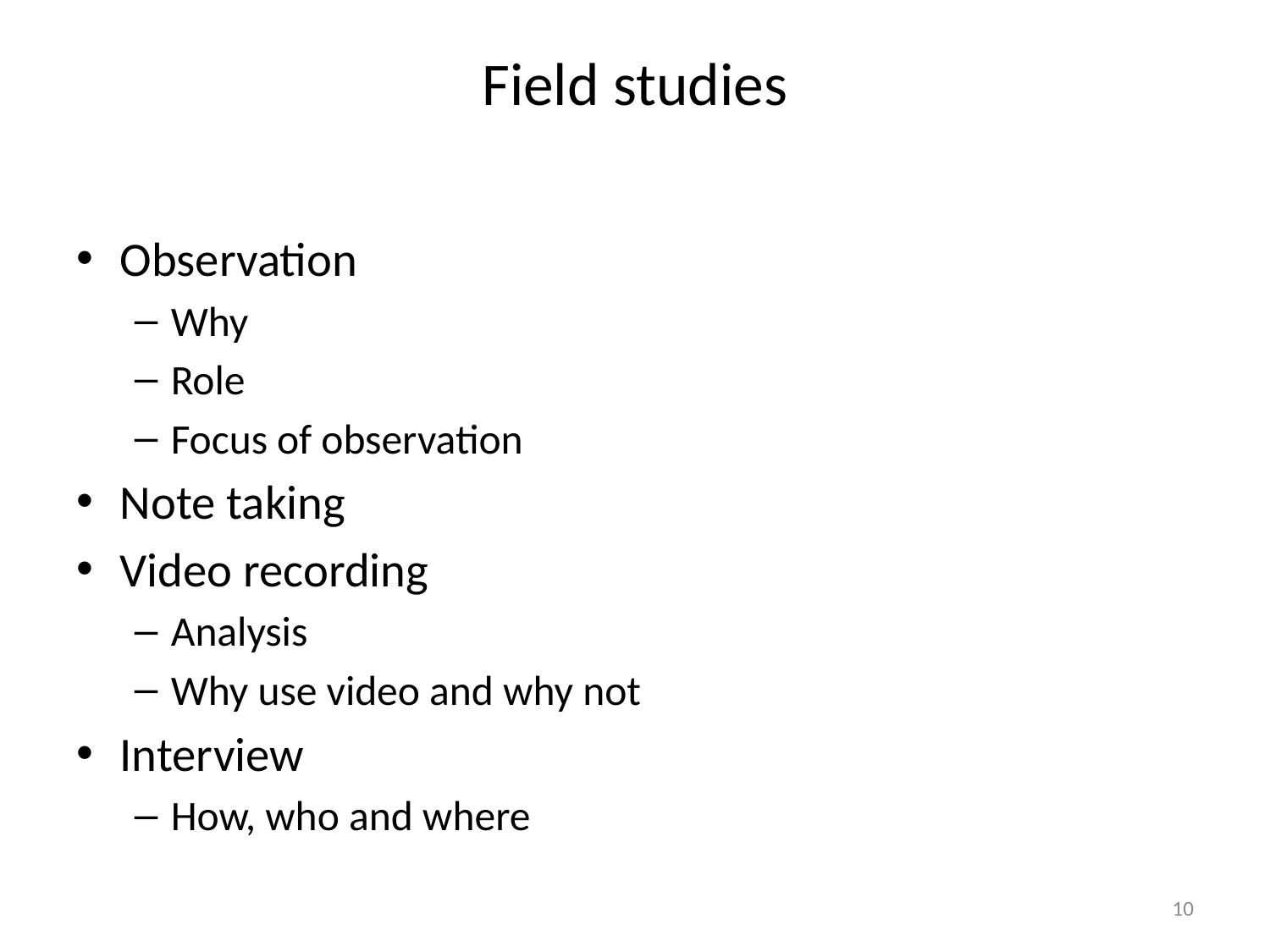

# Field studies
Observation
Why
Role
Focus of observation
Note taking
Video recording
Analysis
Why use video and why not
Interview
How, who and where

10